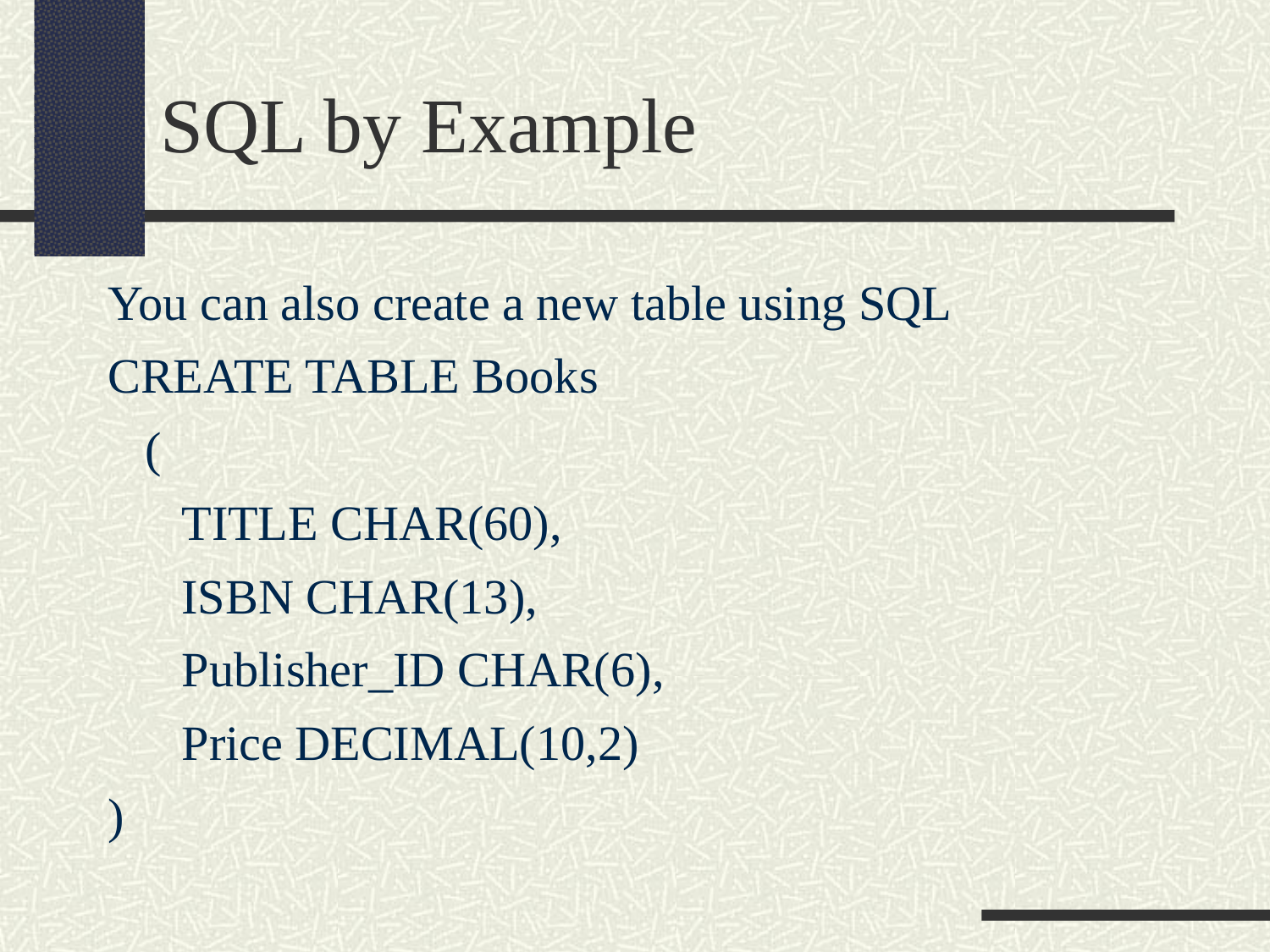

SQL by Example
You can also create a new table using SQL
CREATE TABLE Books
   (
      TITLE CHAR(60),
      ISBN CHAR(13),
      Publisher_ID CHAR(6),
      Price DECIMAL(10,2)
)